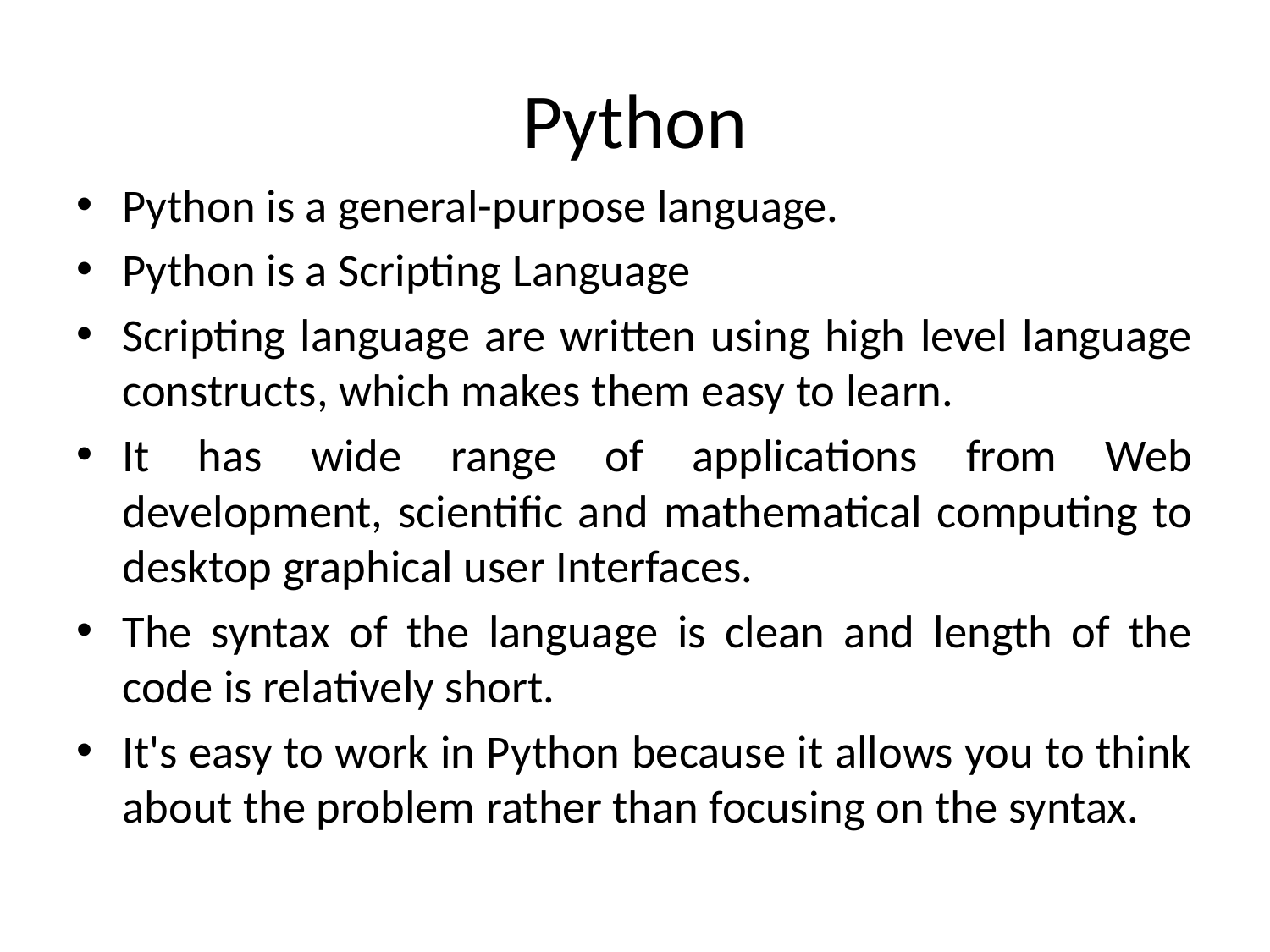

# Python
Python is a general-purpose language.
Python is a Scripting Language
Scripting language are written using high level language constructs, which makes them easy to learn.
It has wide range of applications from Web development, scientific and mathematical computing to desktop graphical user Interfaces.
The syntax of the language is clean and length of the code is relatively short.
It's easy to work in Python because it allows you to think about the problem rather than focusing on the syntax.